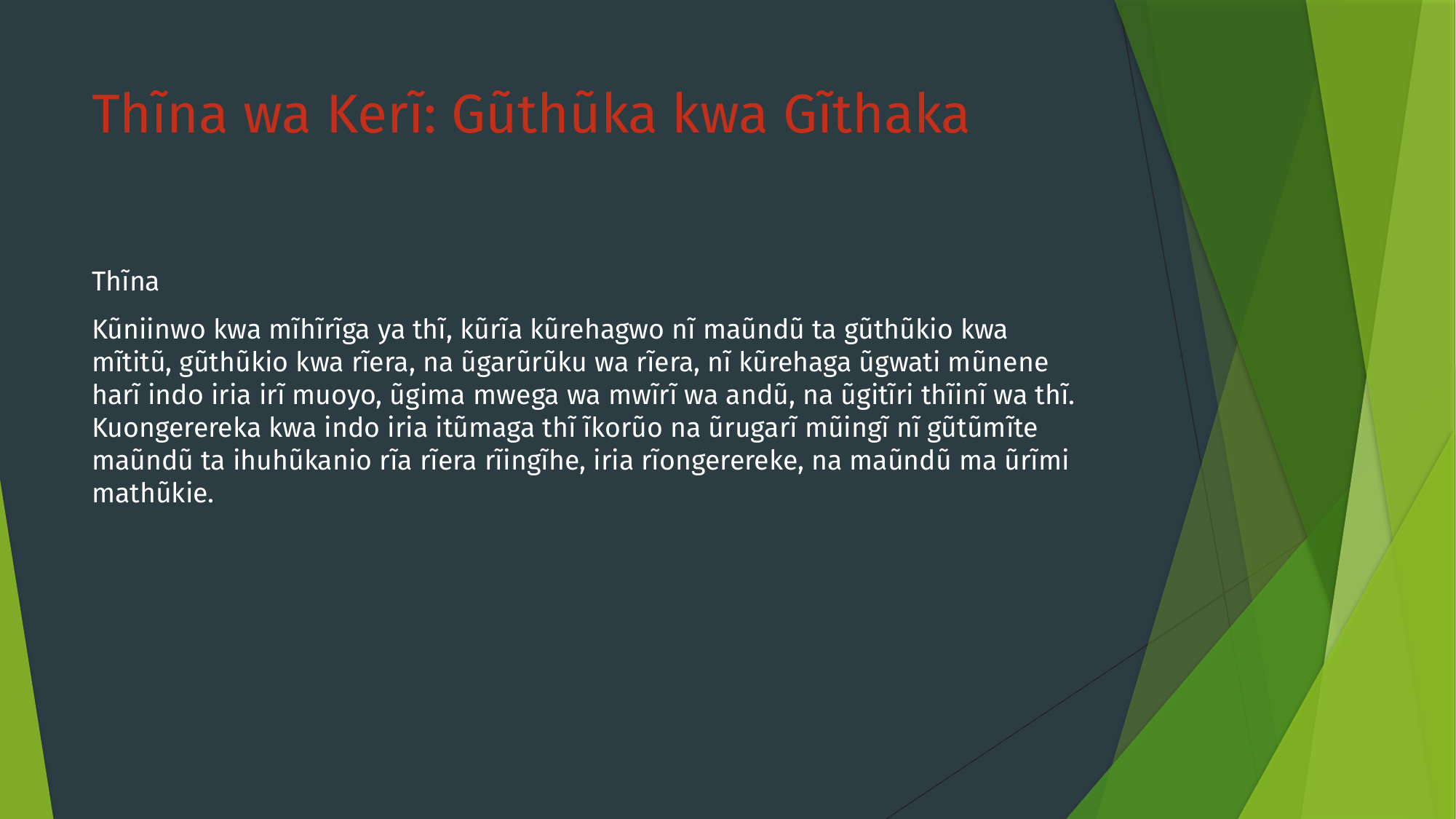

# Thĩna wa Kerĩ: Gũthũka kwa Gĩthaka
Thĩna
Kũniinwo kwa mĩhĩrĩga ya thĩ, kũrĩa kũrehagwo nĩ maũndũ ta gũthũkio kwa mĩtitũ, gũthũkio kwa rĩera, na ũgarũrũku wa rĩera, nĩ kũrehaga ũgwati mũnene harĩ indo iria irĩ muoyo, ũgima mwega wa mwĩrĩ wa andũ, na ũgitĩri thĩinĩ wa thĩ. Kuongerereka kwa indo iria itũmaga thĩ ĩkorũo na ũrugarĩ mũingĩ nĩ gũtũmĩte maũndũ ta ihuhũkanio rĩa rĩera rĩingĩhe, iria rĩongerereke, na maũndũ ma ũrĩmi mathũkie.